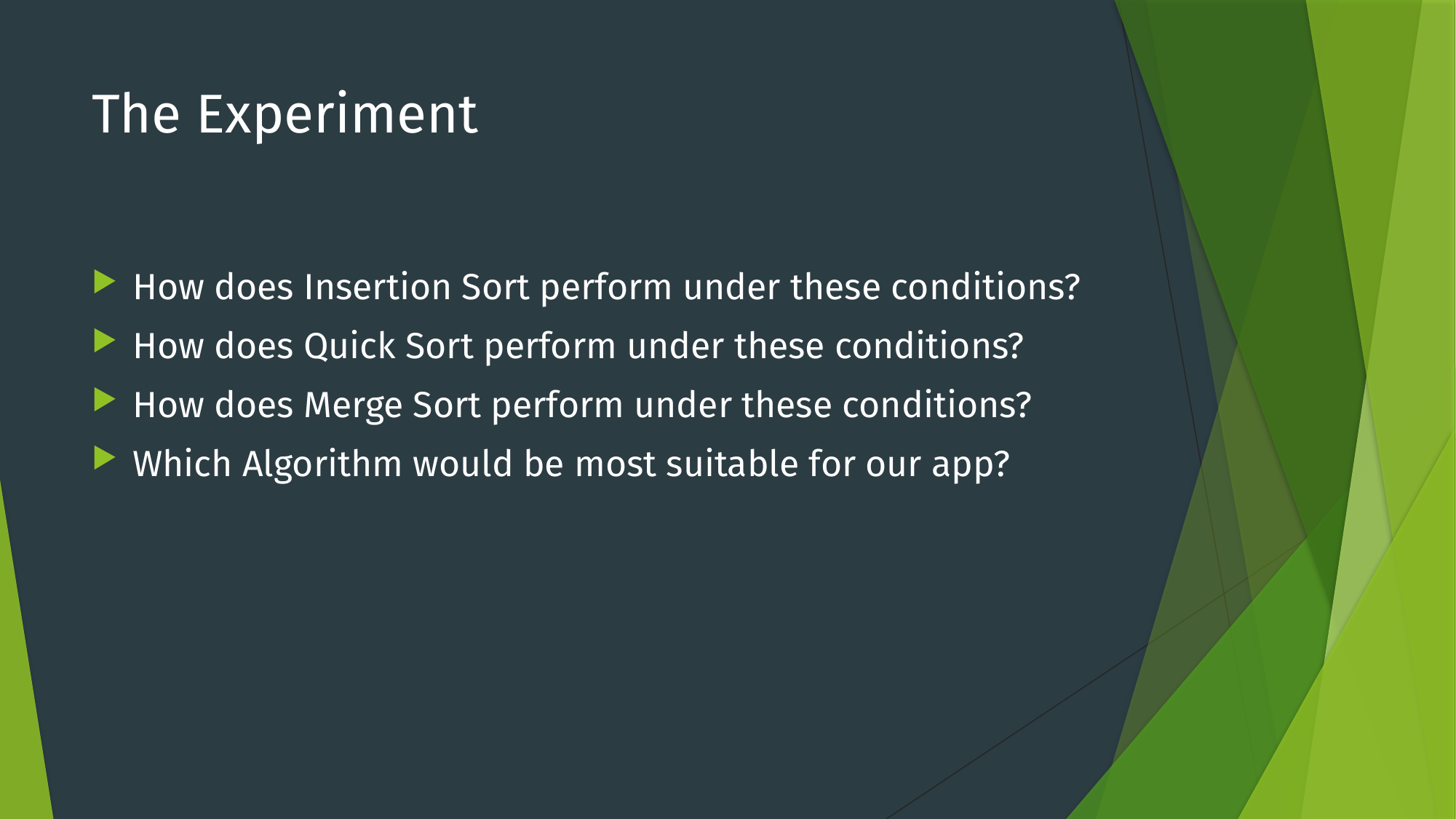

# The Experiment
How does Insertion Sort perform under these conditions?
How does Quick Sort perform under these conditions?
How does Merge Sort perform under these conditions?
Which Algorithm would be most suitable for our app?